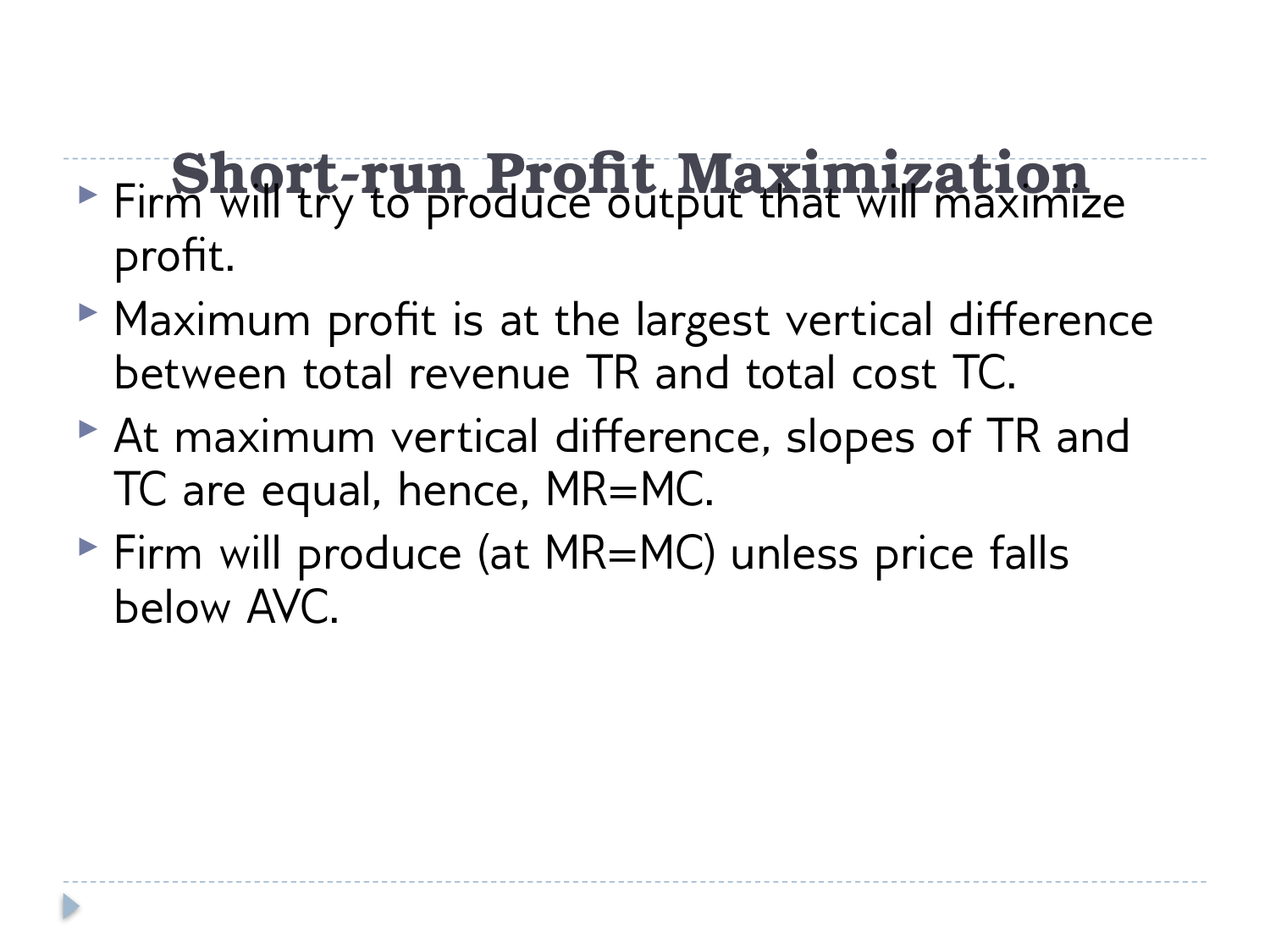

# Short-run Profit Maximization
Firm will try to produce output that will maximize profit.
Maximum profit is at the largest vertical difference between total revenue TR and total cost TC.
At maximum vertical difference, slopes of TR and TC are equal, hence, MR=MC.
Firm will produce (at MR=MC) unless price falls below AVC.